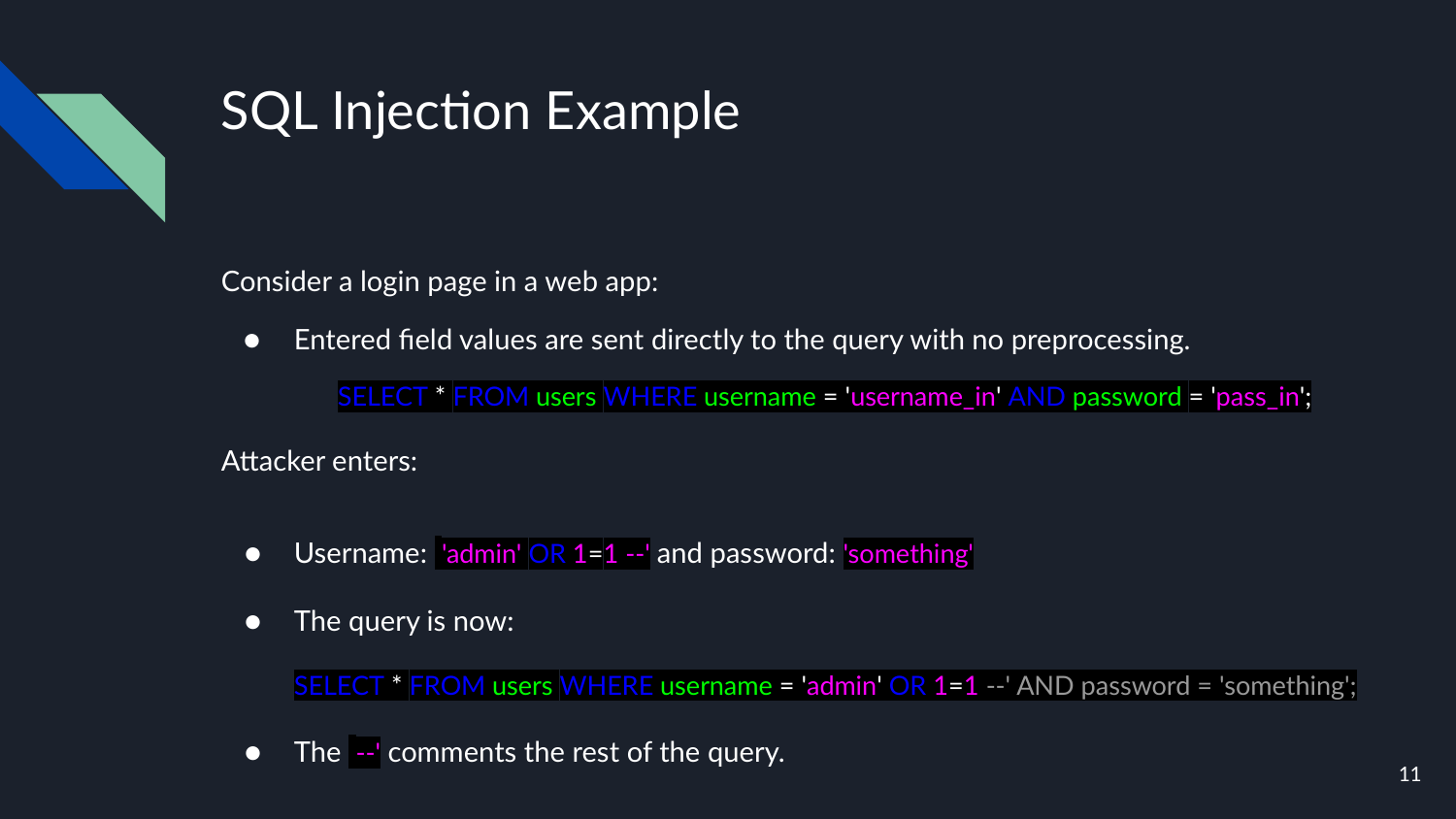

# SQL Injection Example
Consider a login page in a web app:
Entered field values are sent directly to the query with no preprocessing.
SELECT * FROM users WHERE username = 'username_in' AND password = 'pass_in';

Attacker enters:
Username:  'admin' OR 1=1 --' and password: 'something'
The query is now:
SELECT * FROM users WHERE username = 'admin' OR 1=1 --' AND password = 'something';
The  --' comments the rest of the query.
11